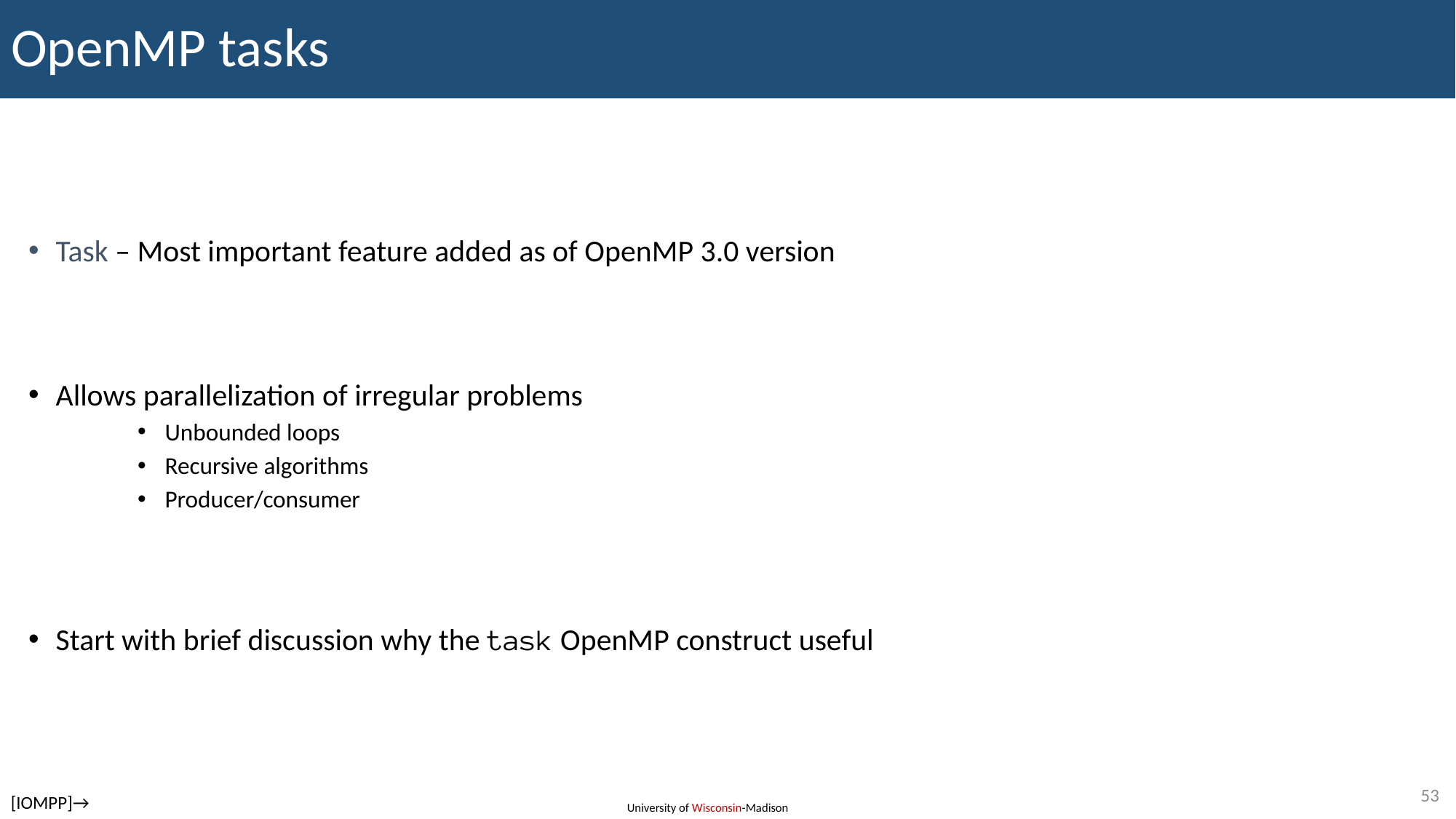

# OpenMP tasks

Task – Most important feature added as of OpenMP 3.0 version

Allows parallelization of irregular problems
Unbounded loops
Recursive algorithms
Producer/consumer

Start with brief discussion why the task OpenMP construct useful
53
[IOMPP]→